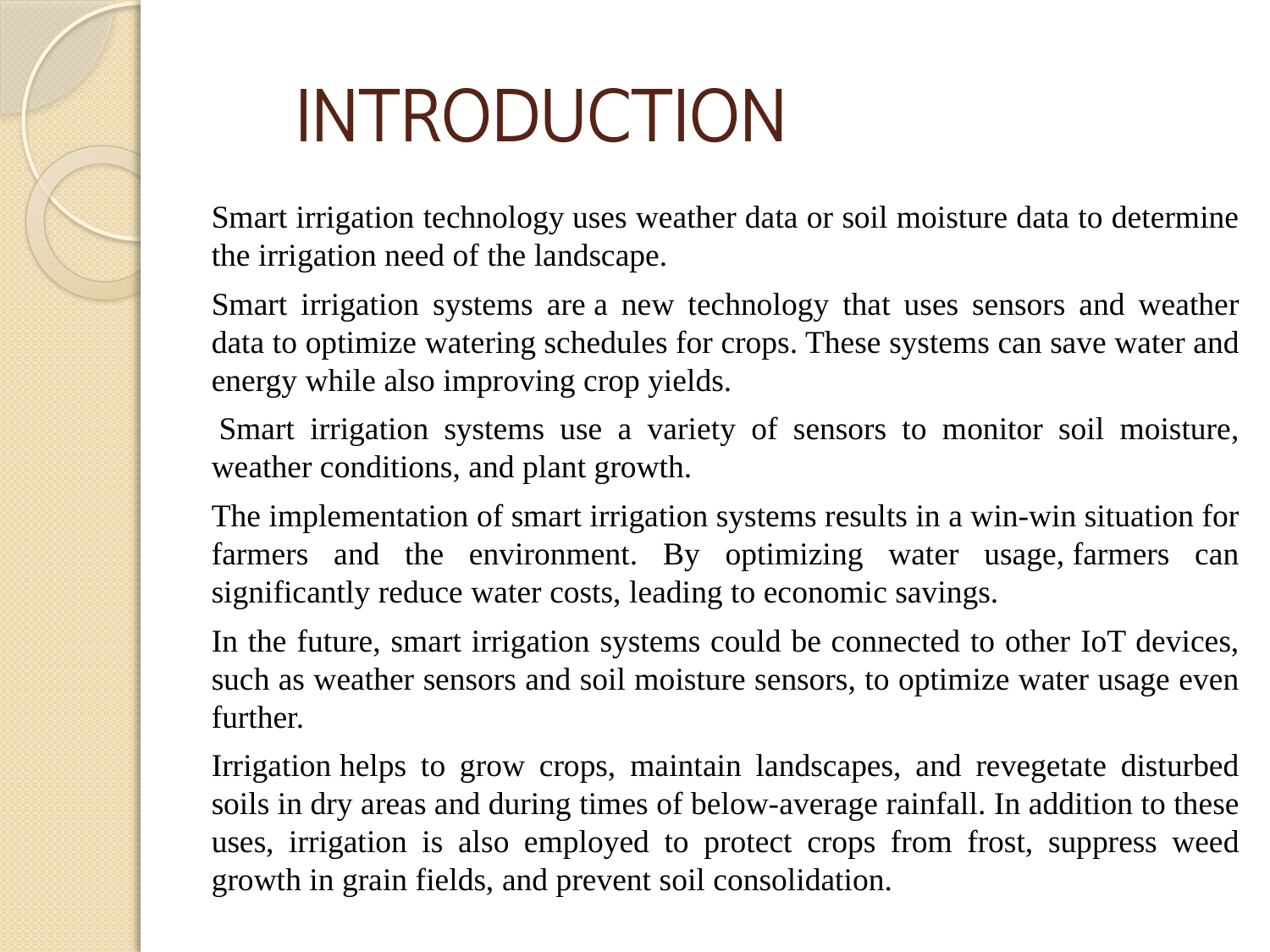

# INTRODUCTION
	Smart irrigation technology uses weather data or soil moisture data to determine the irrigation need of the landscape.
	Smart irrigation systems are a new technology that uses sensors and weather data to optimize watering schedules for crops. These systems can save water and energy while also improving crop yields.
 	Smart irrigation systems use a variety of sensors to monitor soil moisture, weather conditions, and plant growth.
	The implementation of smart irrigation systems results in a win-win situation for farmers and the environment. By optimizing water usage, farmers can significantly reduce water costs, leading to economic savings.
	In the future, smart irrigation systems could be connected to other IoT devices, such as weather sensors and soil moisture sensors, to optimize water usage even further.
	Irrigation helps to grow crops, maintain landscapes, and revegetate disturbed soils in dry areas and during times of below-average rainfall. In addition to these uses, irrigation is also employed to protect crops from frost, suppress weed growth in grain fields, and prevent soil consolidation.